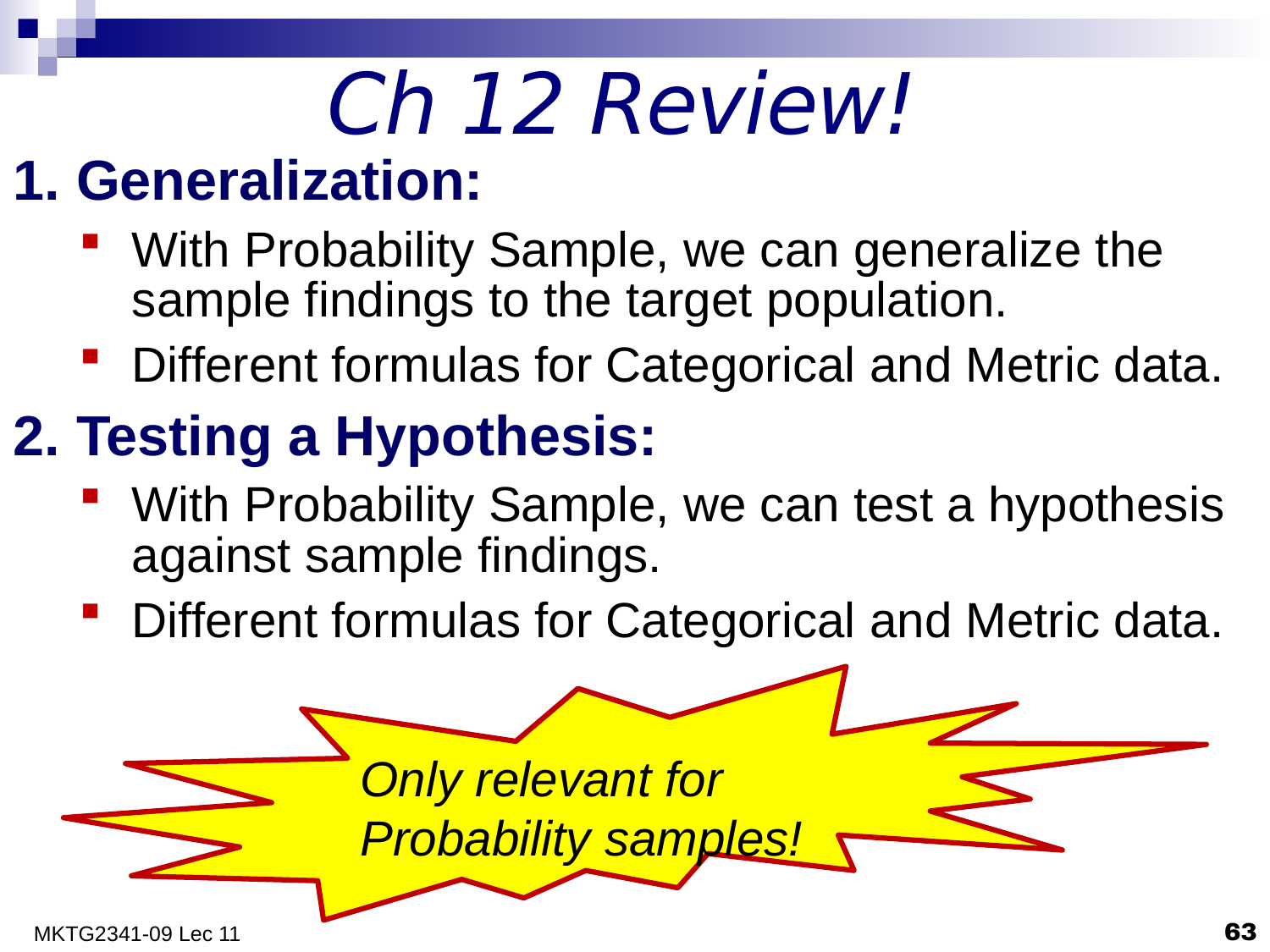

# Ch 12 Review!
Generalization:
With Probability Sample, we can generalize the sample findings to the target population.
Different formulas for Categorical and Metric data.
Testing a Hypothesis:
With Probability Sample, we can test a hypothesis against sample findings.
Different formulas for Categorical and Metric data.
Only relevant for
Probability samples!
MKTG2341-09 Lec 11
63